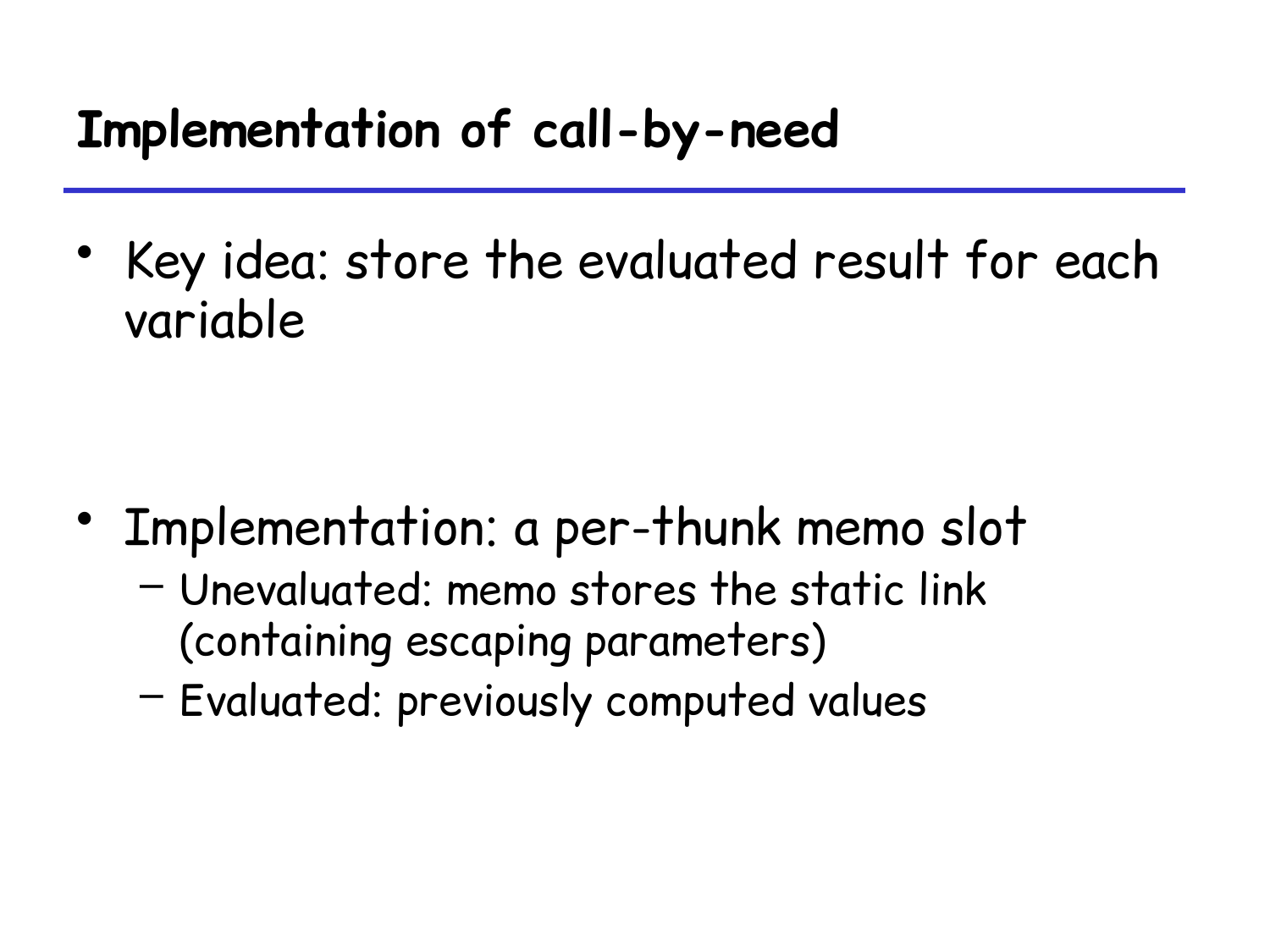

# Implementation of call-by-need
Key idea: store the evaluated result for each variable

Implementation: a per-thunk memo slot
Unevaluated: memo stores the static link (containing escaping parameters)
Evaluated: previously computed values
12